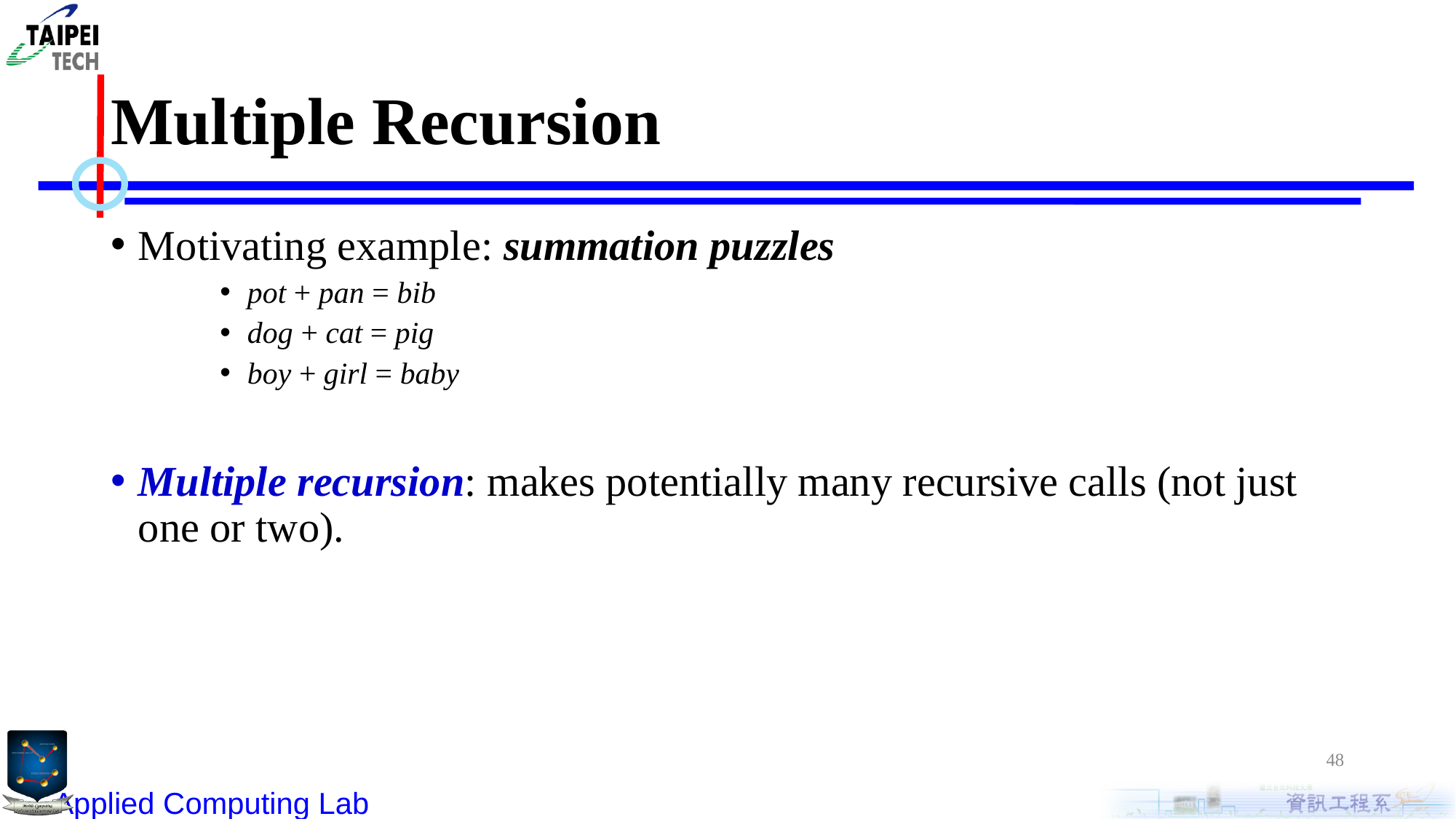

# Multiple Recursion
Motivating example: summation puzzles
pot + pan = bib
dog + cat = pig
boy + girl = baby

Multiple recursion: makes potentially many recursive calls (not just one or two).

48